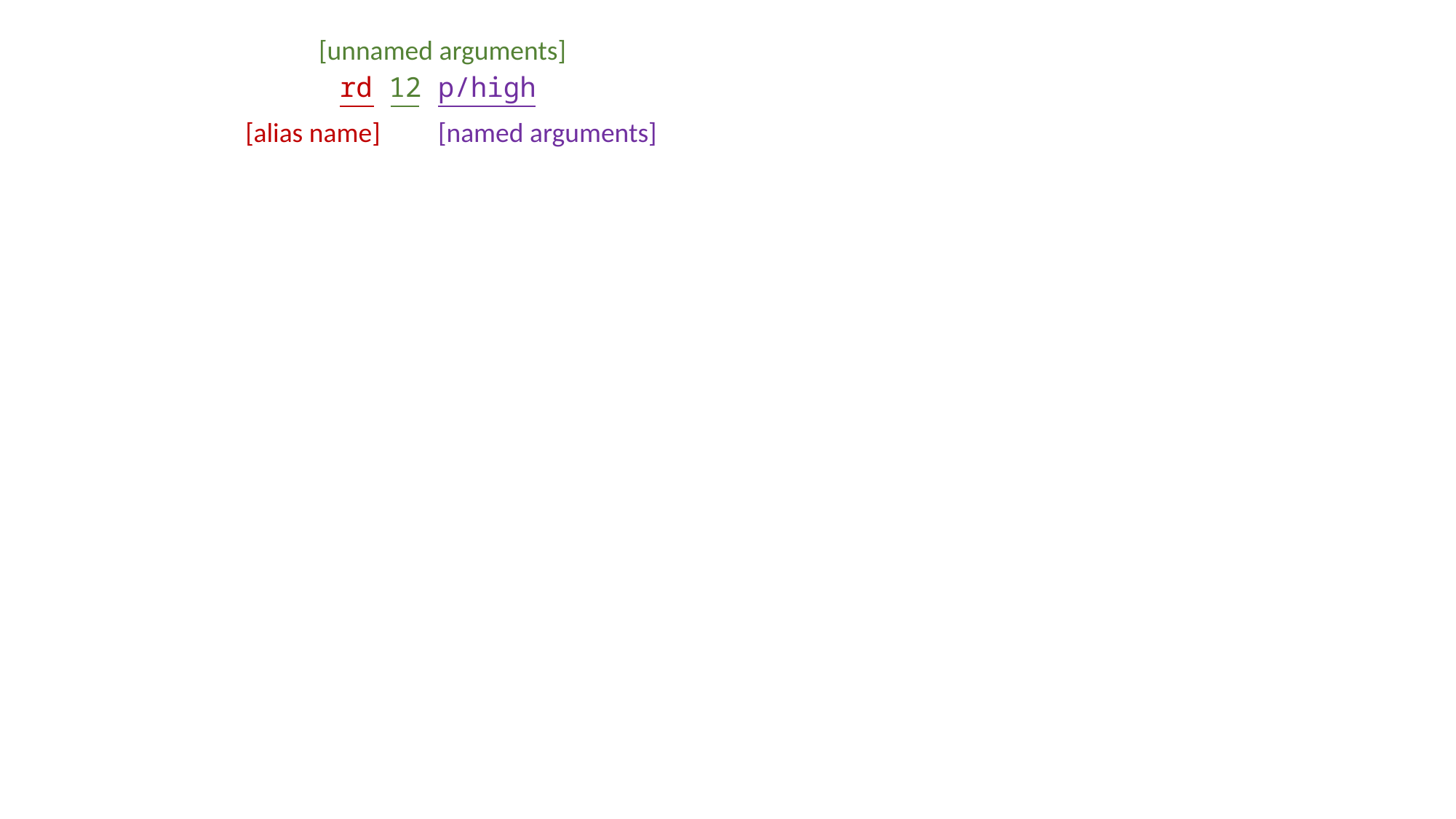

[unnamed arguments]
rd 12 p/high
[alias name]
[named arguments]